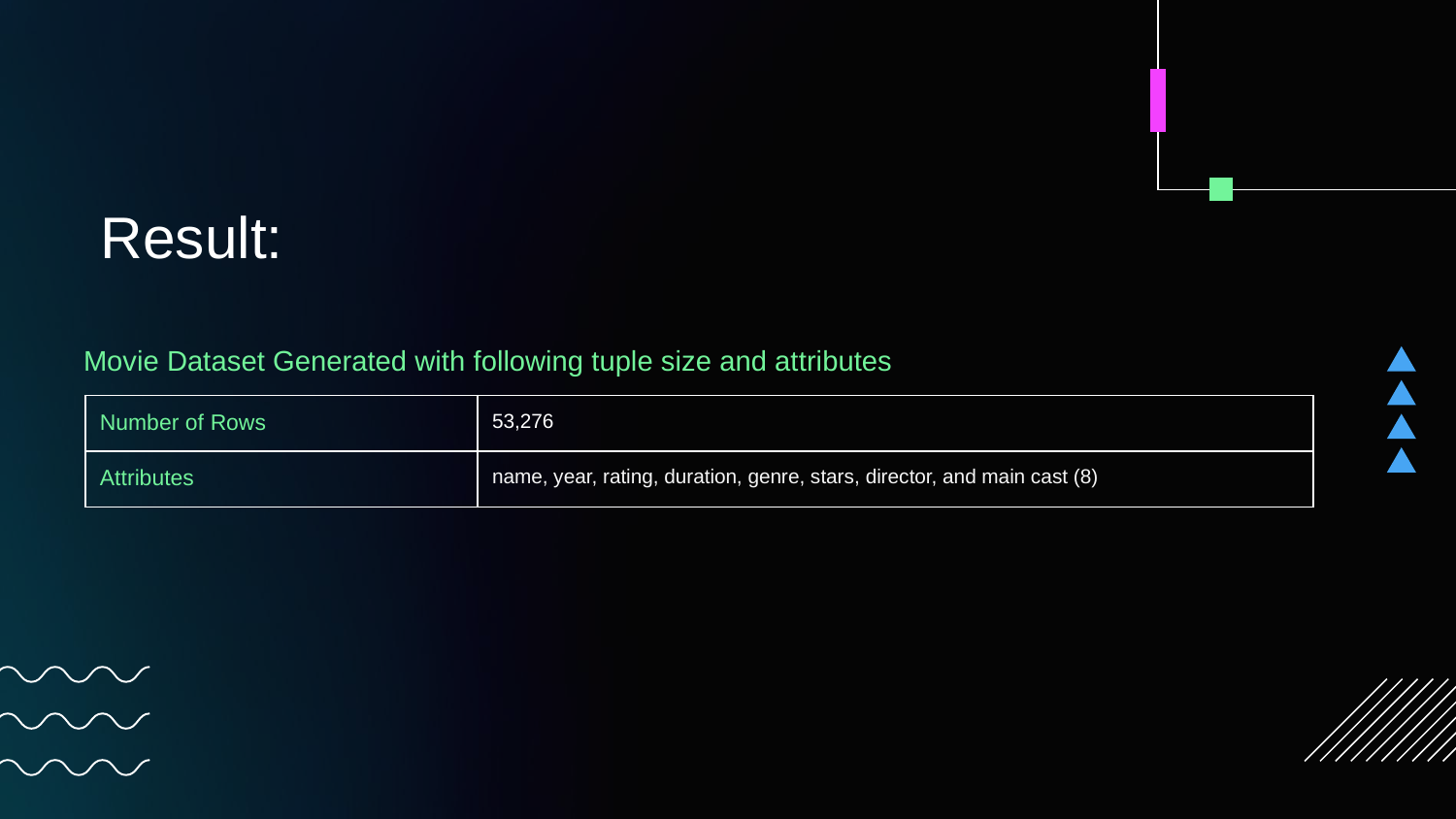

# Result:
Movie Dataset Generated with following tuple size and attributes
| Number of Rows | 53,276 |
| --- | --- |
| Attributes | name, year, rating, duration, genre, stars, director, and main cast (8) |
|  |  |